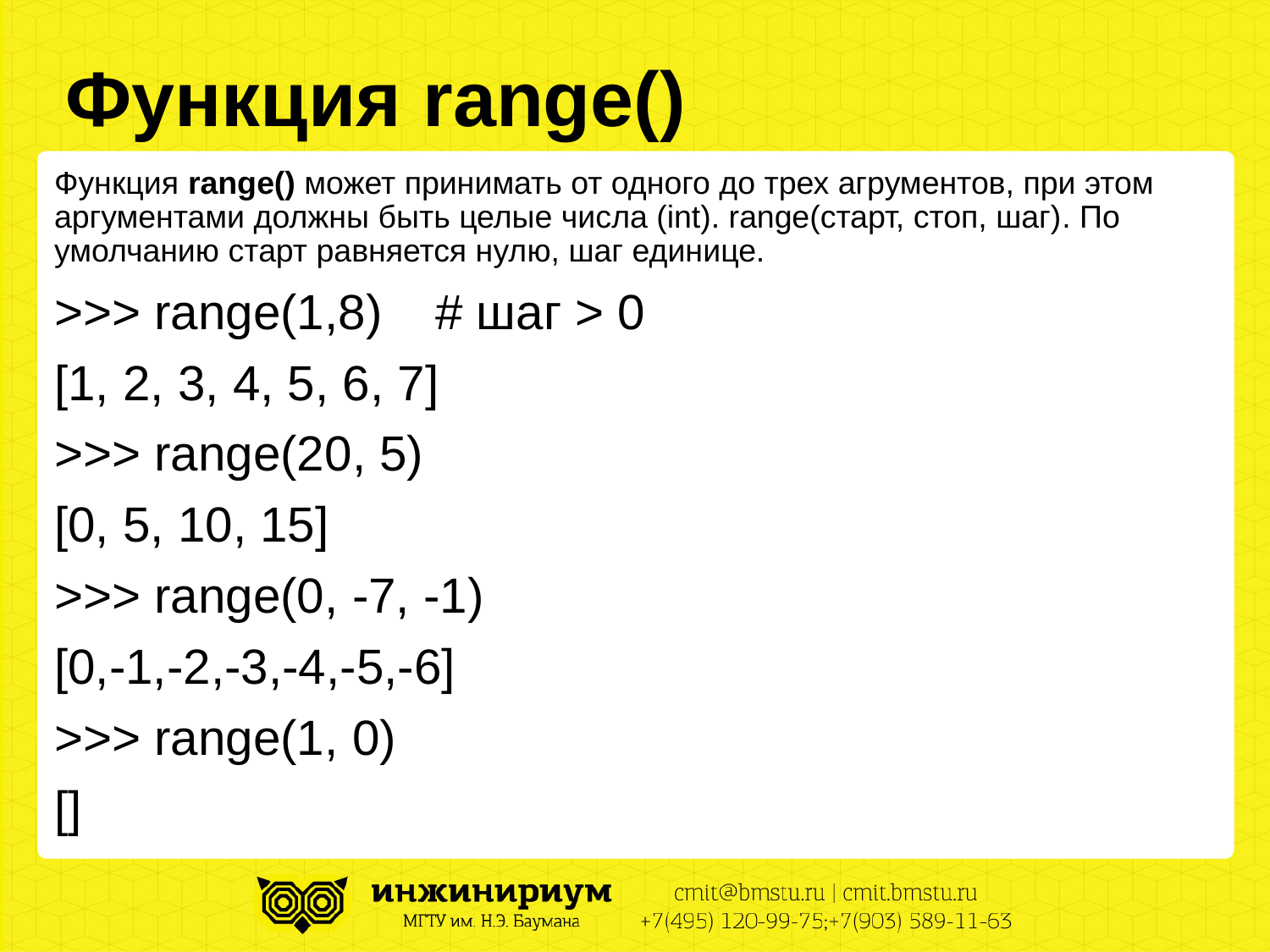

# Функция range()
Функция range() может принимать от одного до трех агрументов, при этом аргументами должны быть целые числа (int). range(старт, стоп, шаг). По умолчанию старт равняется нулю, шаг единице.
>>> range(1,8) 	# шаг > 0
[1, 2, 3, 4, 5, 6, 7]
>>> range(20, 5)
[0, 5, 10, 15]
>>> range(0, -7, -1)
[0,-1,-2,-3,-4,-5,-6]
>>> range(1, 0)
[]